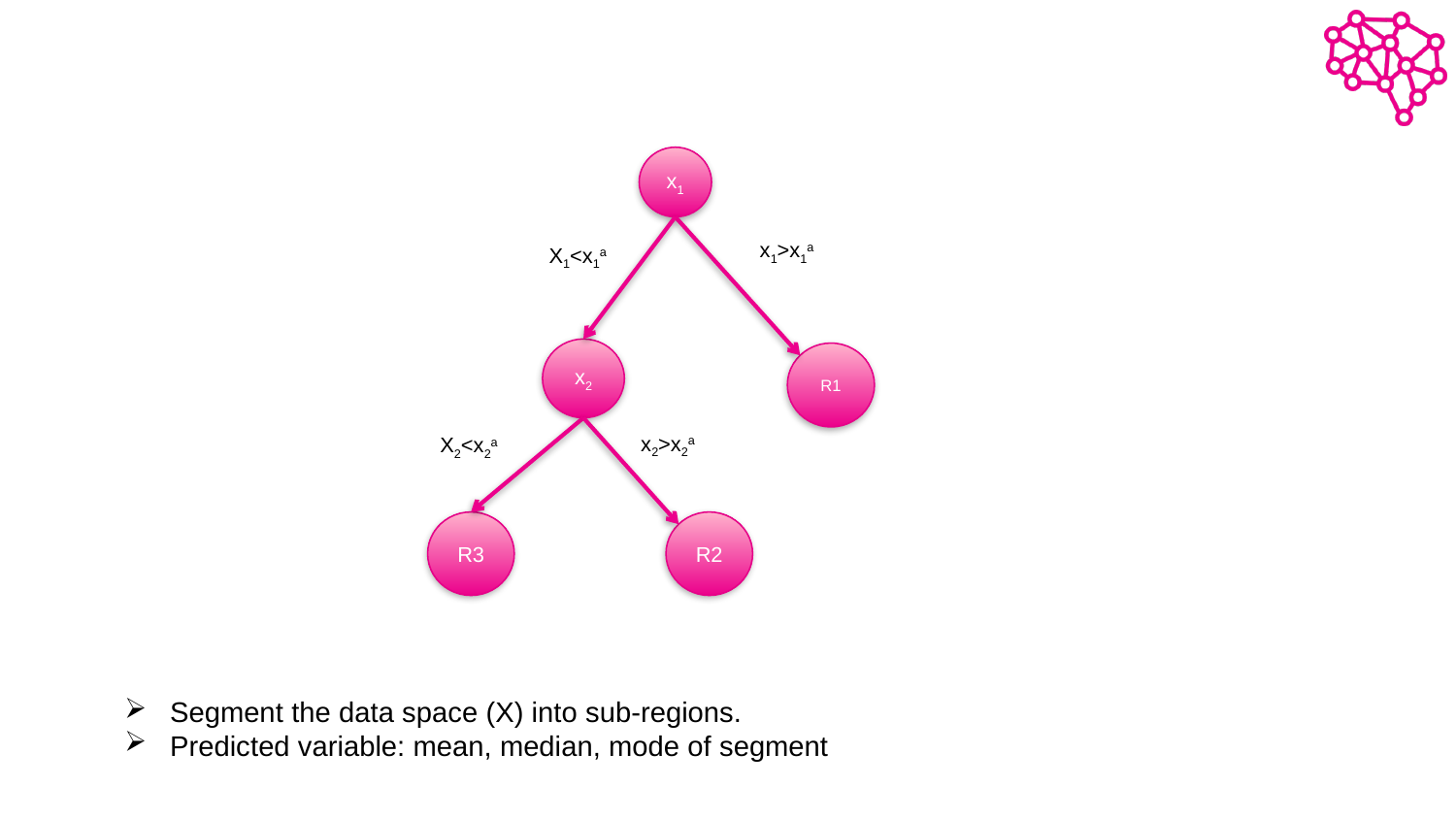

x1
x1>x1a
X1<x1a
x2
R1
x2>x2a
X2<x2a
R3
R2
Segment the data space (X) into sub-regions.
Predicted variable: mean, median, mode of segment